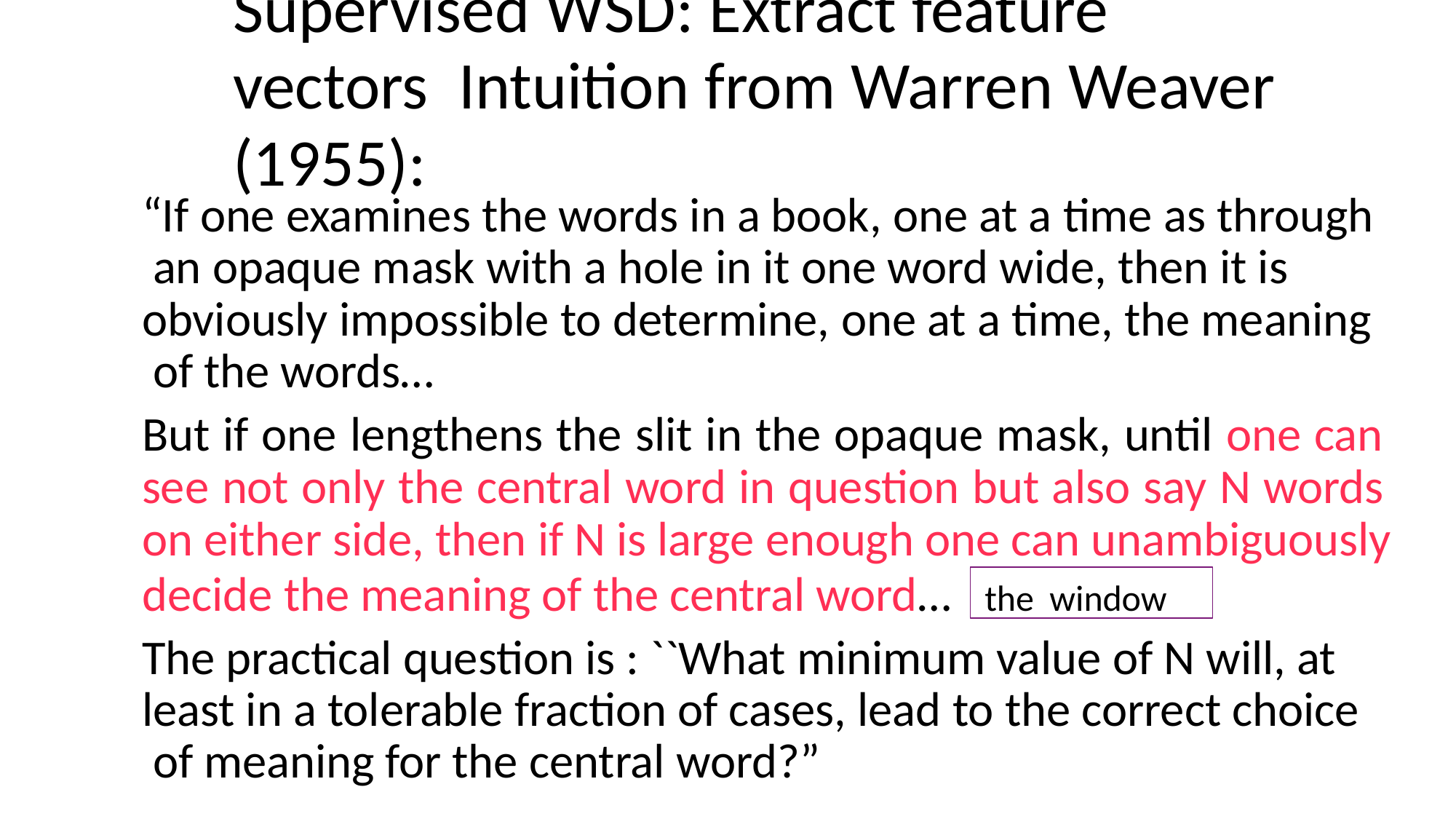

# Supervised WSD: Extract feature vectors  Intuition from Warren Weaver (1955):
“If one examines the words in a book, one at a time as through  an opaque mask with a hole in it one word wide, then it is  obviously impossible to determine, one at a time, the meaning  of the words…
But if one lengthens the slit in the opaque mask, until one can  see not only the central word in question but also say N words  on either side, then if N is large enough one can unambiguously
decide the meaning of the central word…
the window
The practical question is : ``What minimum value of N will, at  least in a tolerable fraction of cases, lead to the correct choice  of meaning for the central word?”